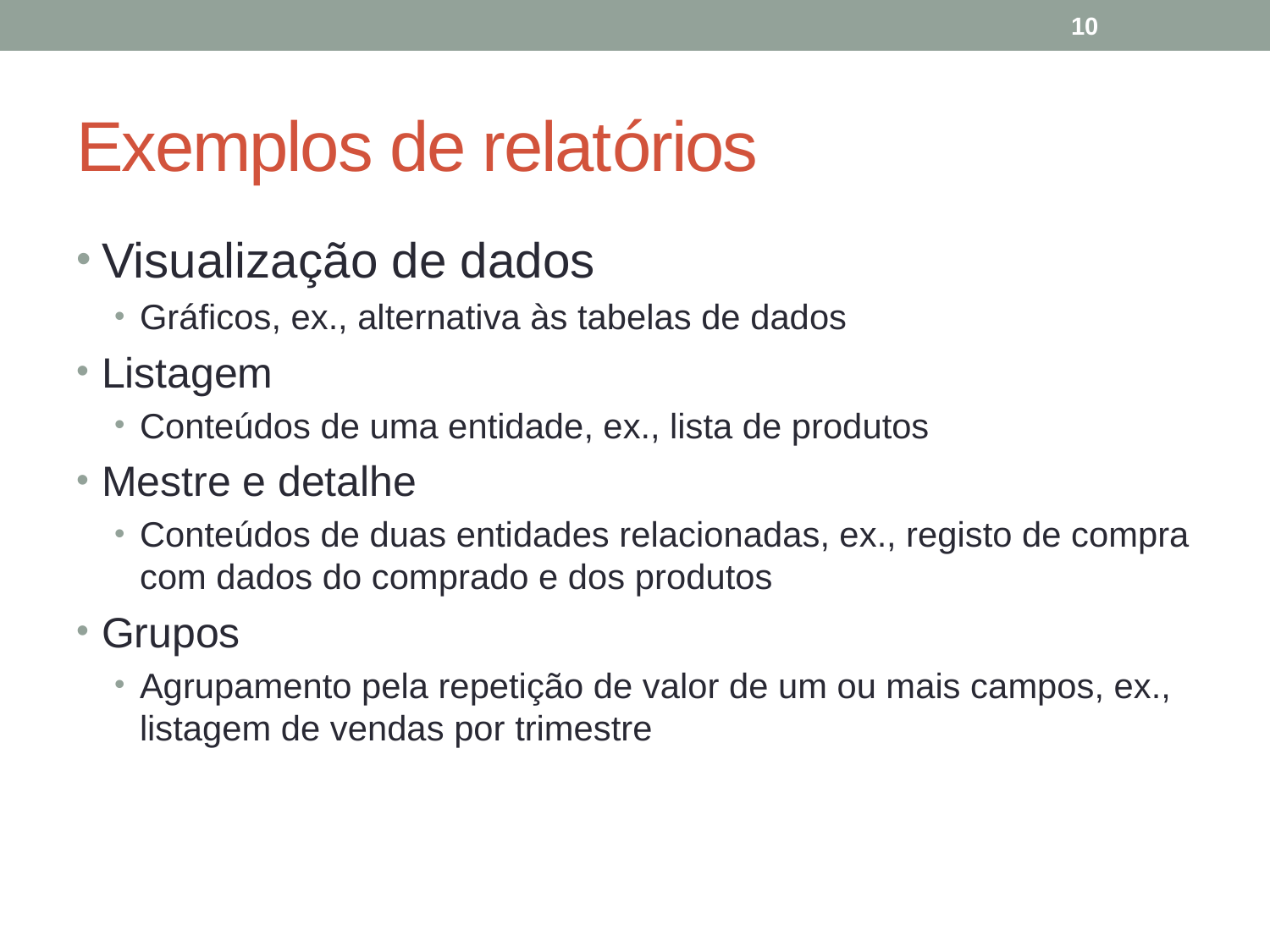

10
# Exemplos de relatórios
Visualização de dados
Gráficos, ex., alternativa às tabelas de dados
Listagem
Conteúdos de uma entidade, ex., lista de produtos
Mestre e detalhe
Conteúdos de duas entidades relacionadas, ex., registo de compra com dados do comprado e dos produtos
Grupos
Agrupamento pela repetição de valor de um ou mais campos, ex., listagem de vendas por trimestre